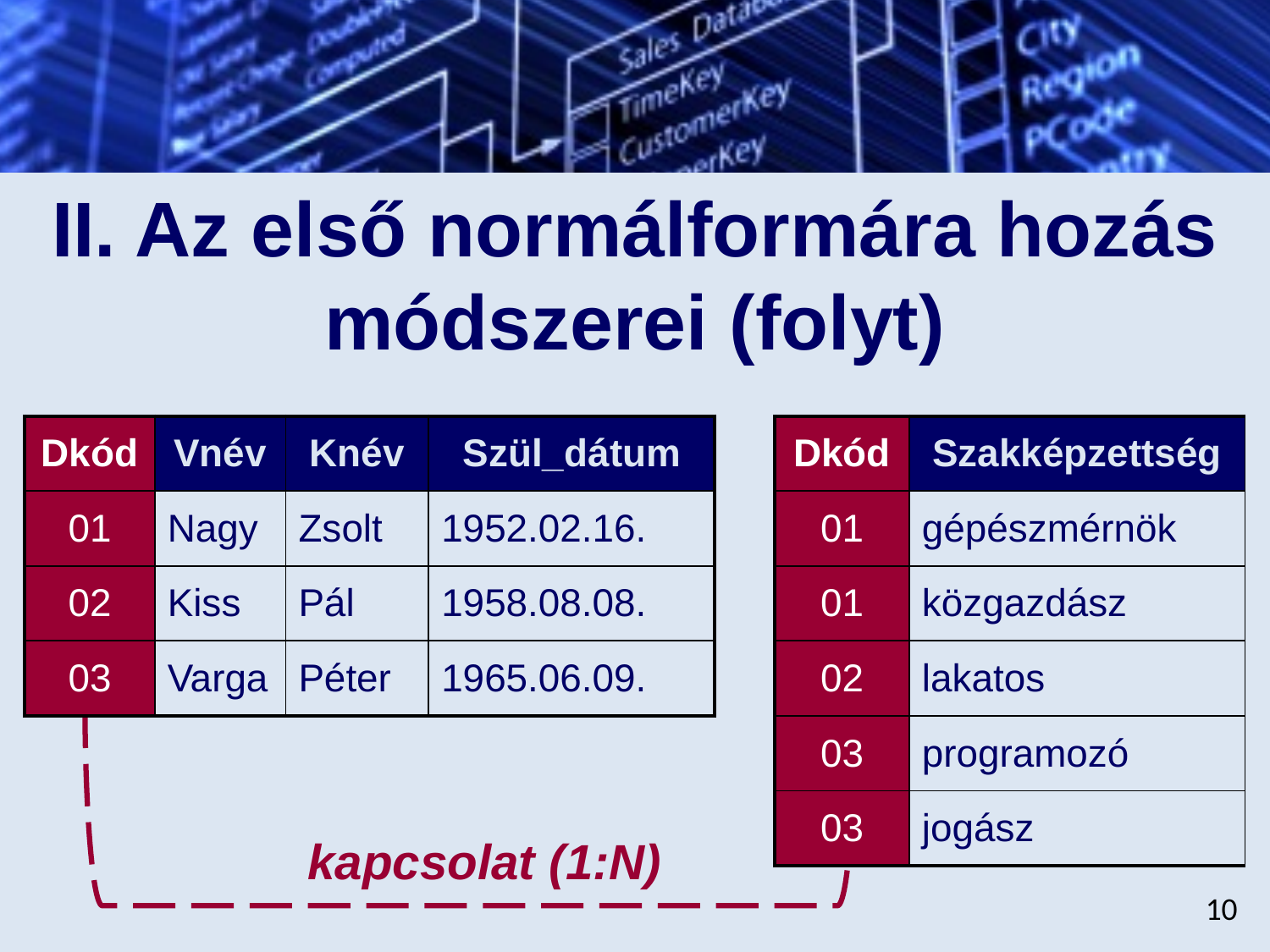

# II. Az első normálformára hozás módszerei (folyt)
| Dkód | Vnév | Knév | Szül\_dátum |
| --- | --- | --- | --- |
| 01 | Nagy | Zsolt | 1952.02.16. |
| 02 | Kiss | Pál | 1958.08.08. |
| 03 | Varga | Péter | 1965.06.09. |

| Dkód | Szakképzettség |
| --- | --- |
| 01 | gépészmérnök |
| 01 | közgazdász |
| 02 | lakatos |
| 03 | programozó |
| 03 | jogász |
kapcsolat (1:N)
10